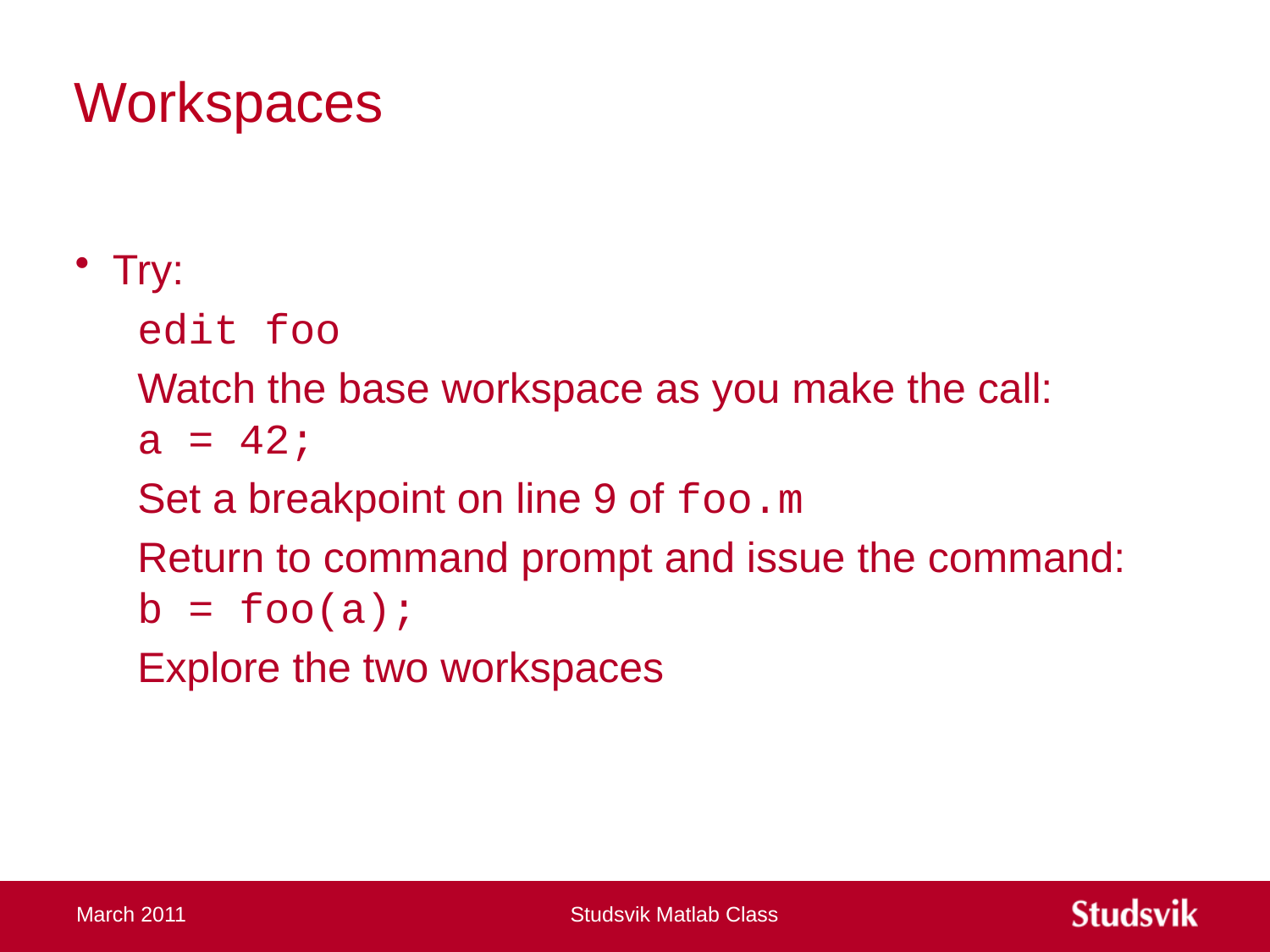

# Workspaces
Try:
edit foo
Watch the base workspace as you make the call:
a = 42;
Set a breakpoint on line 9 of foo.m
Return to command prompt and issue the command:
b = foo(a);
Explore the two workspaces
March 2011
Studsvik Matlab Class